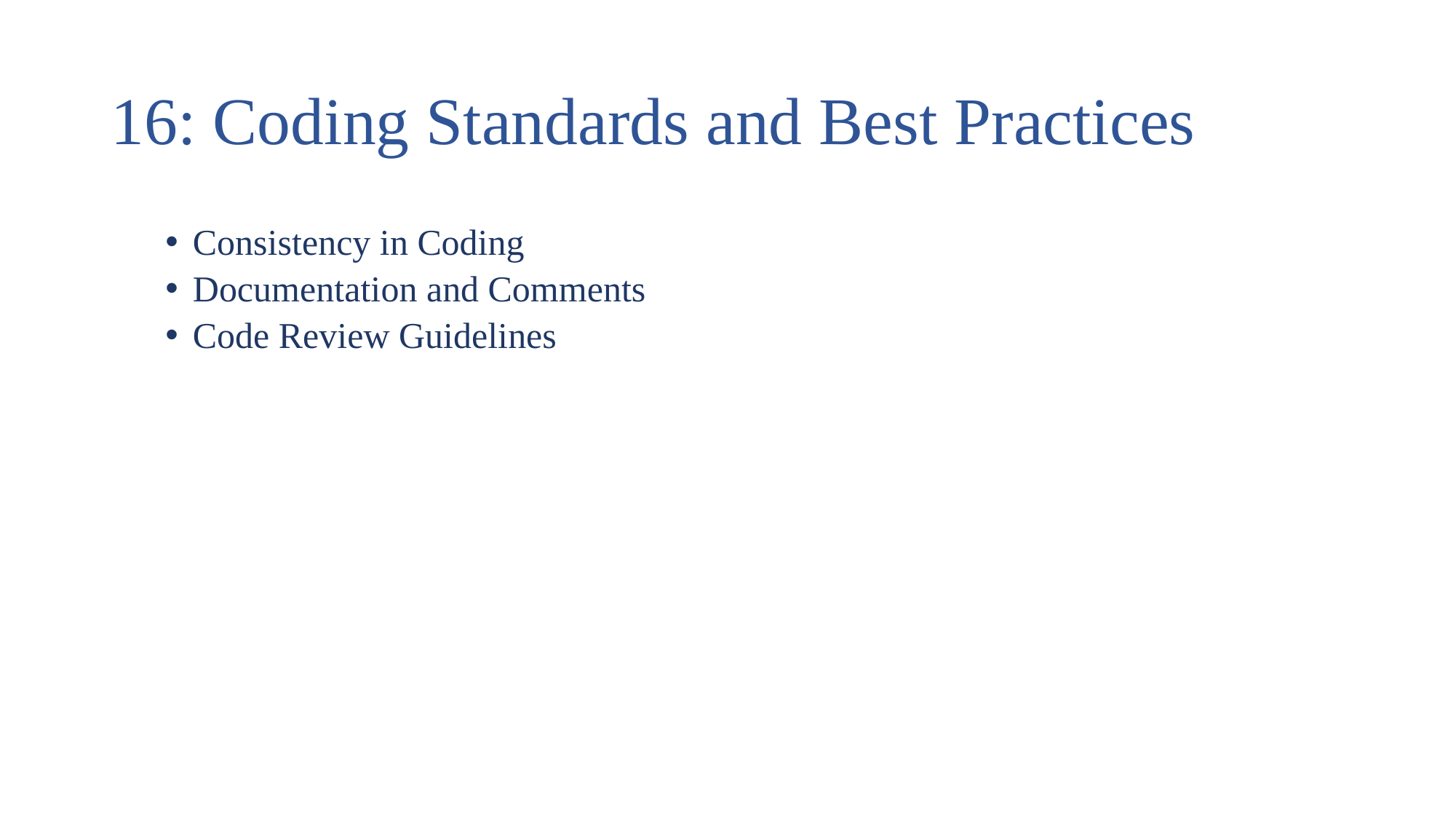

# 16: Coding Standards and Best Practices
Consistency in Coding
Documentation and Comments
Code Review Guidelines